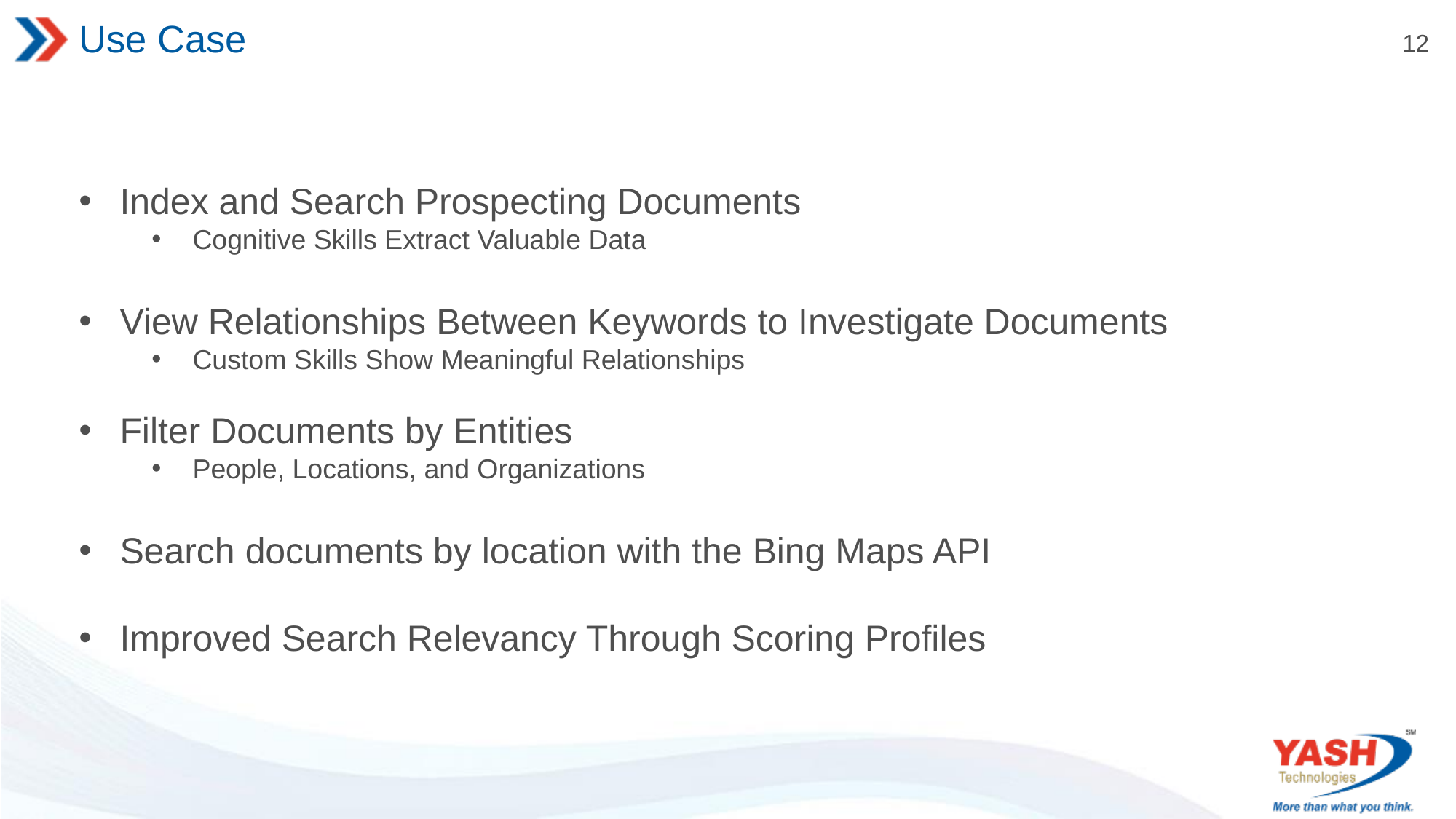

# Use Case
Index and Search Prospecting Documents
Cognitive Skills Extract Valuable Data

View Relationships Between Keywords to Investigate Documents
Custom Skills Show Meaningful Relationships

Filter Documents by Entities
People, Locations, and Organizations

Search documents by location with the Bing Maps API

Improved Search Relevancy Through Scoring Profiles